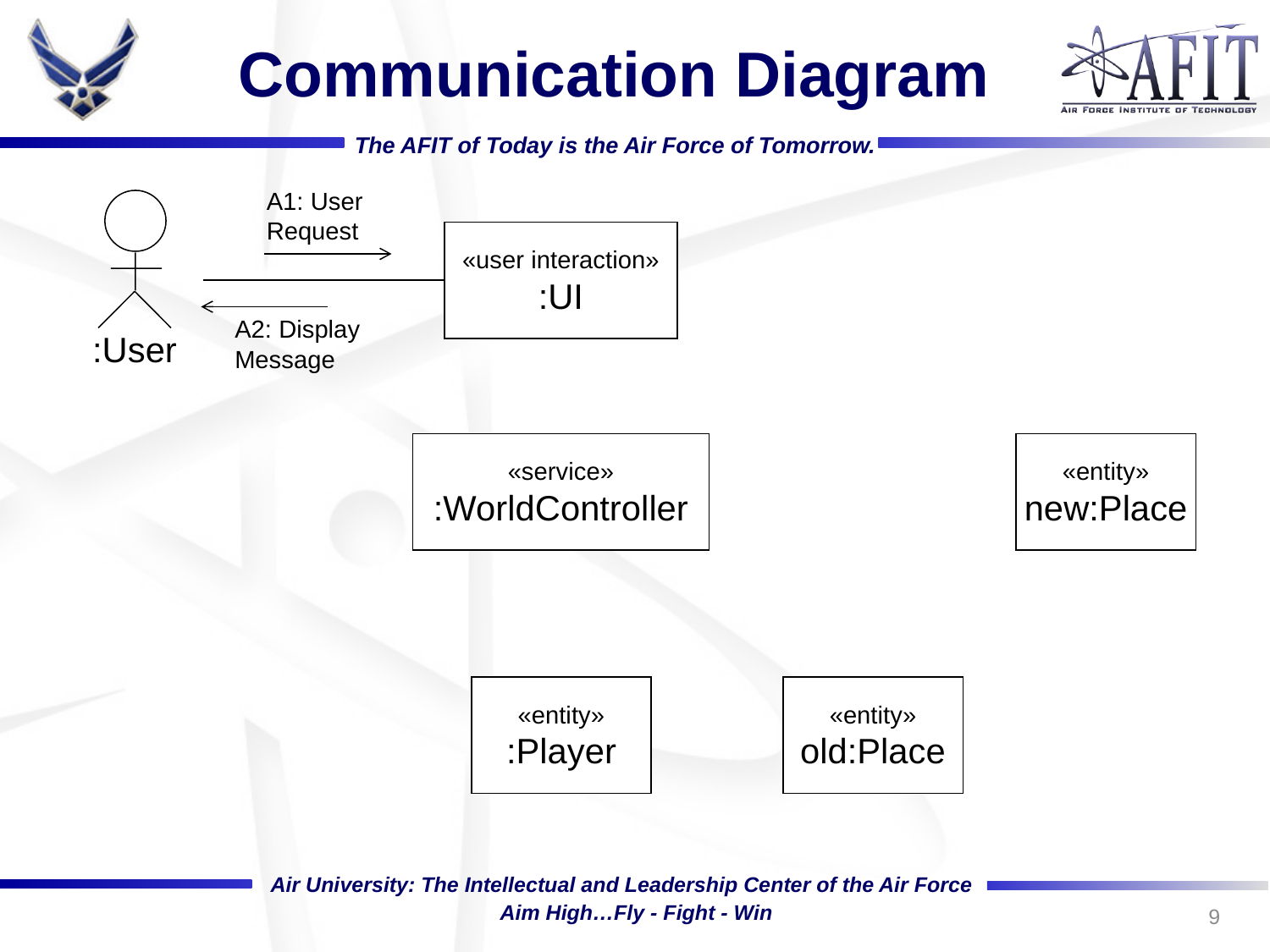

# Communication Diagram
A1: User Request

:User
«user interaction»
:UI
A2: Display Message
«service»
:WorldController
«entity»
new:Place
«entity»
:Player
«entity»
old:Place
9